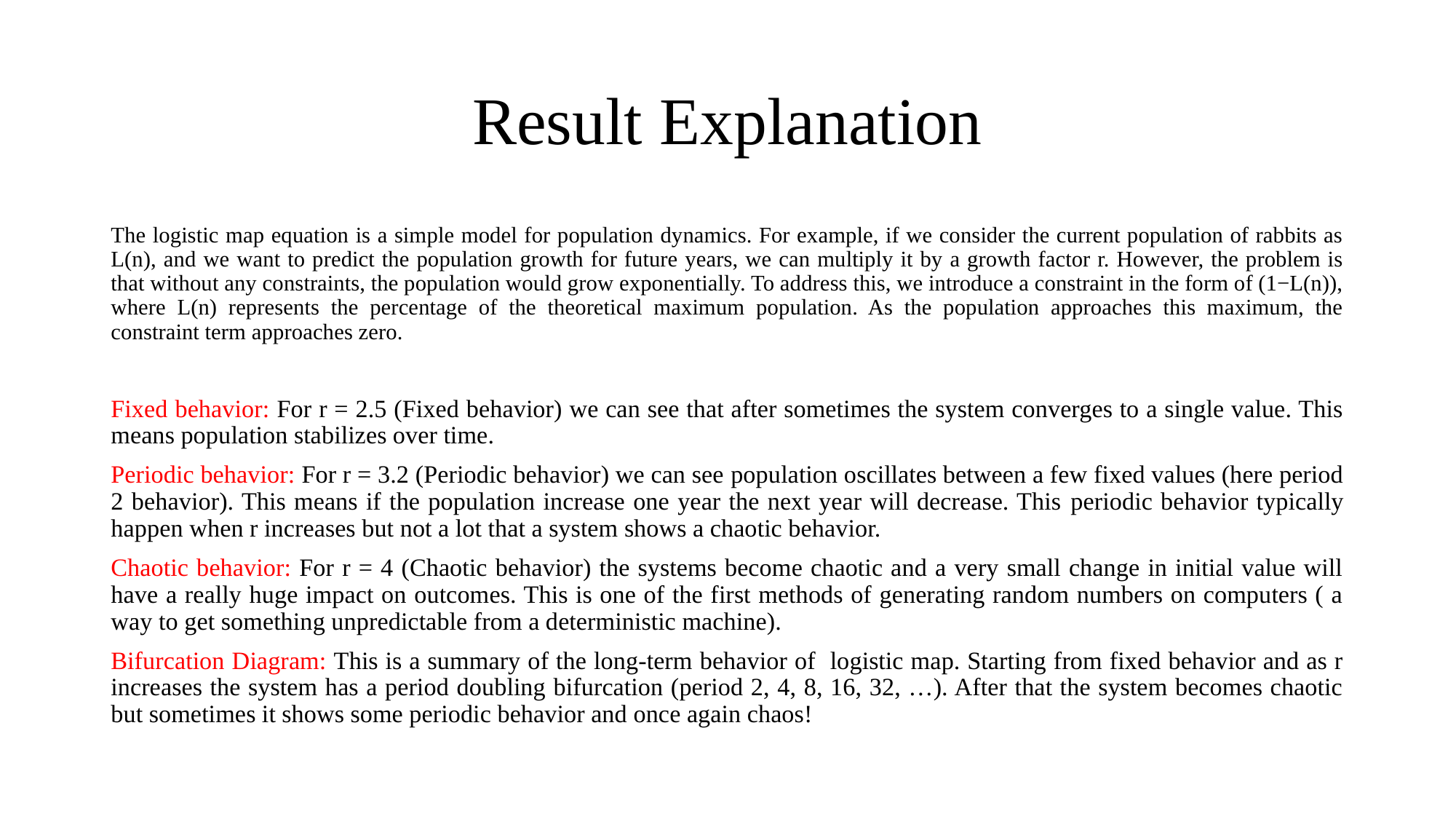

# Result Explanation
The logistic map equation is a simple model for population dynamics. For example, if we consider the current population of rabbits as L(n), and we want to predict the population growth for future years, we can multiply it by a growth factor r. However, the problem is that without any constraints, the population would grow exponentially. To address this, we introduce a constraint in the form of (1−L(n)), where L(n) represents the percentage of the theoretical maximum population. As the population approaches this maximum, the constraint term approaches zero.

Fixed behavior: For r = 2.5 (Fixed behavior) we can see that after sometimes the system converges to a single value. This means population stabilizes over time.
Periodic behavior: For r = 3.2 (Periodic behavior) we can see population oscillates between a few fixed values (here period 2 behavior). This means if the population increase one year the next year will decrease. This periodic behavior typically happen when r increases but not a lot that a system shows a chaotic behavior.
Chaotic behavior: For r = 4 (Chaotic behavior) the systems become chaotic and a very small change in initial value will have a really huge impact on outcomes. This is one of the first methods of generating random numbers on computers ( a way to get something unpredictable from a deterministic machine).
Bifurcation Diagram: This is a summary of the long-term behavior of  logistic map. Starting from fixed behavior and as r increases the system has a period doubling bifurcation (period 2, 4, 8, 16, 32, …). After that the system becomes chaotic but sometimes it shows some periodic behavior and once again chaos!